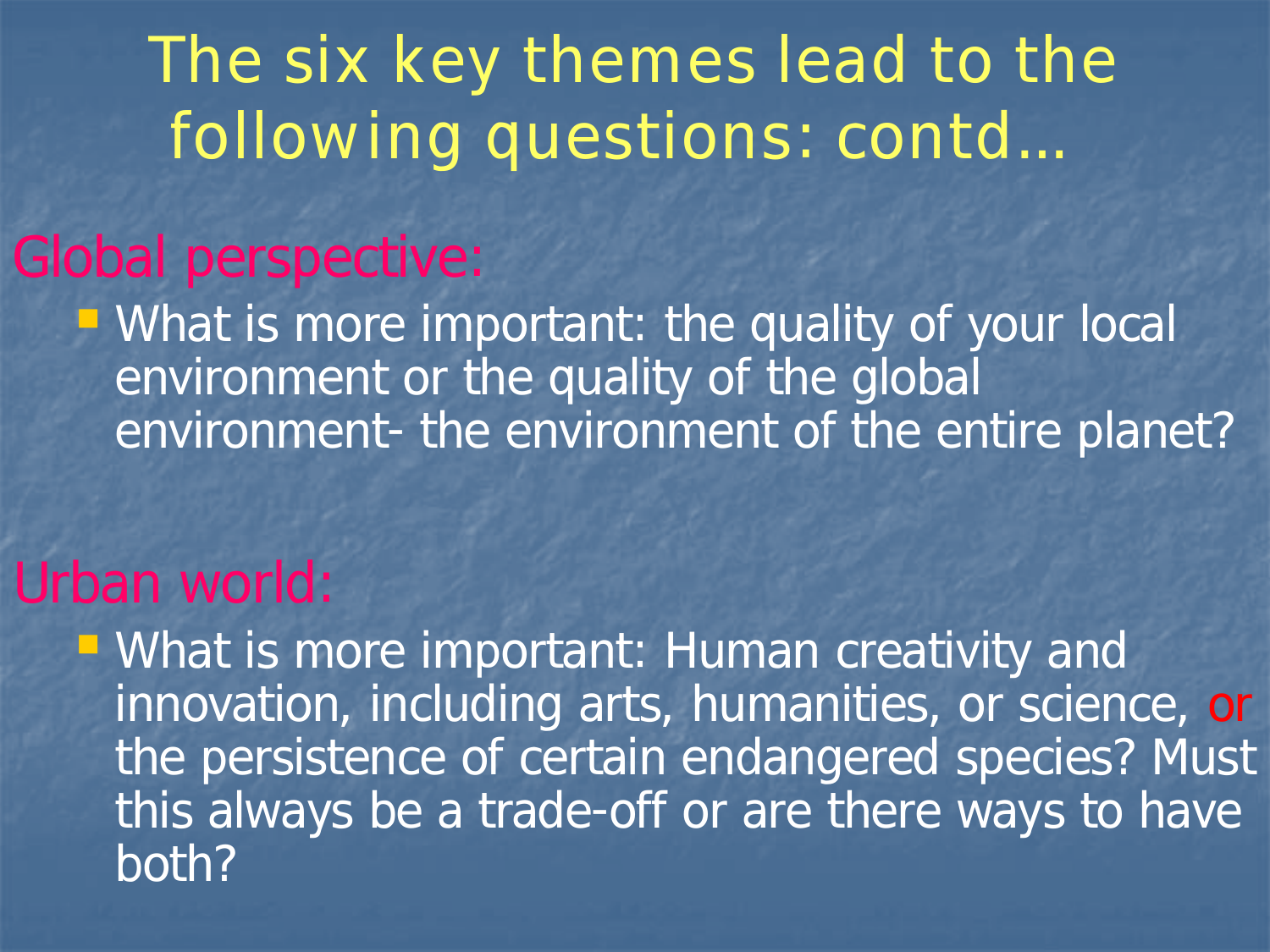

# The six key themes lead to the following questions: contd…
Global perspective:
What is more important: the quality of your local environment or the quality of the global environment- the environment of the entire planet?

Urban world:
What is more important: Human creativity and innovation, including arts, humanities, or science, or the persistence of certain endangered species? Must this always be a trade-off or are there ways to have both?